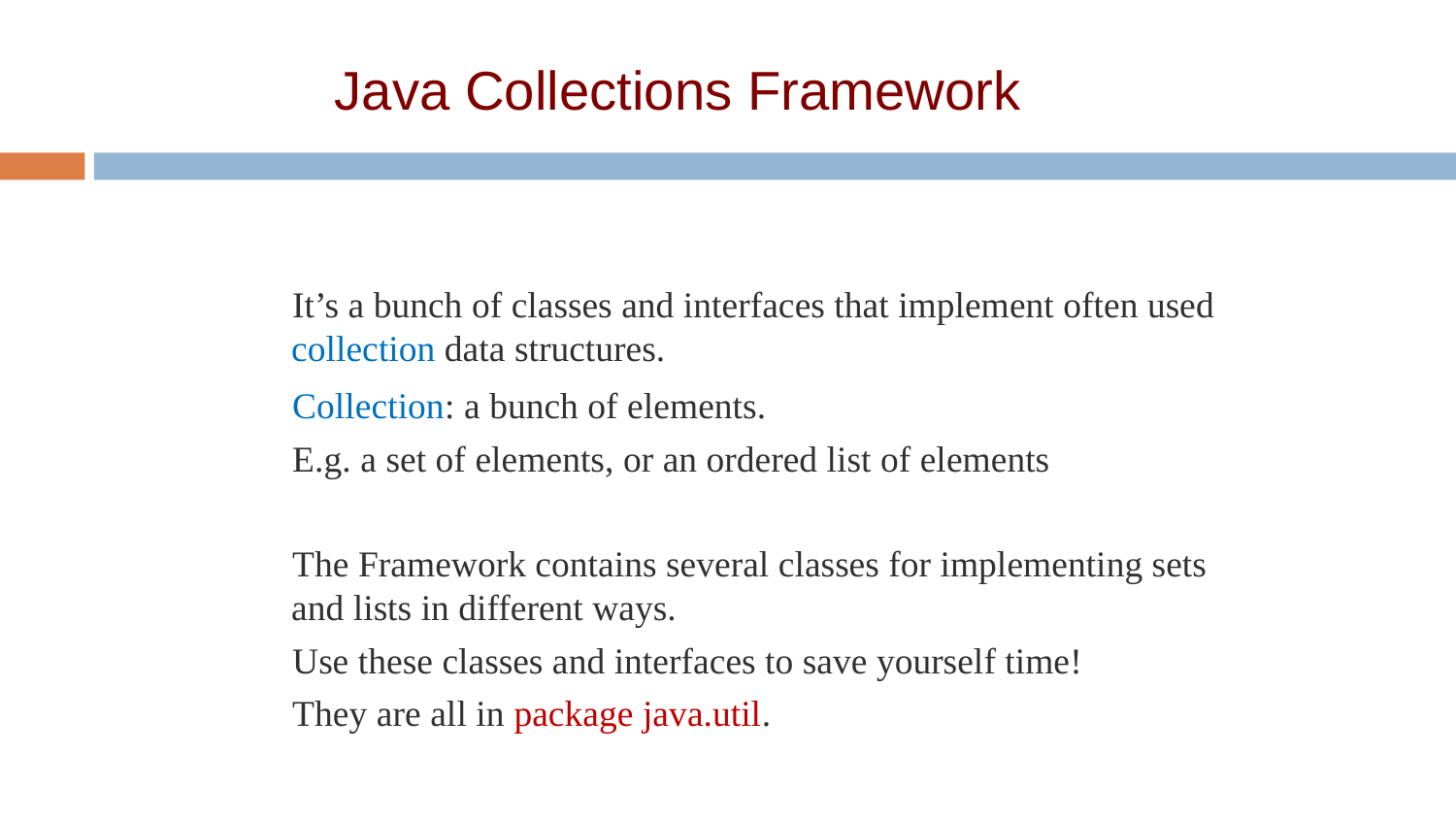

Java Collections Framework
It’s a bunch of classes and interfaces that implement often used collection data structures.
Collection: a bunch of elements.
E.g. a set of elements, or an ordered list of elements

The Framework contains several classes for implementing sets and lists in different ways.
Use these classes and interfaces to save yourself time!
They are all in package java.util.